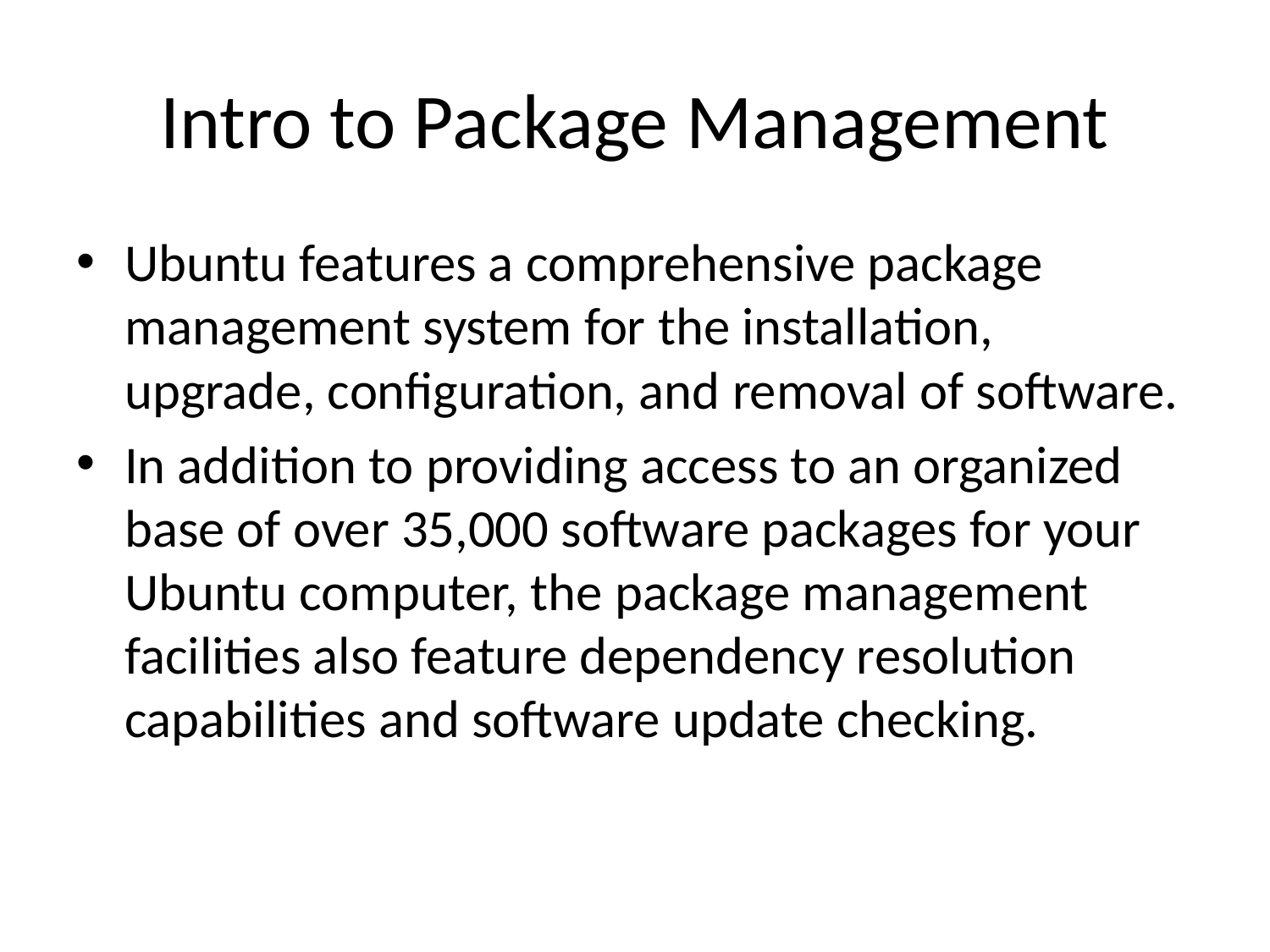

# Intro to Package Management
Ubuntu features a comprehensive package management system for the installation, upgrade, configuration, and removal of software.
In addition to providing access to an organized base of over 35,000 software packages for your Ubuntu computer, the package management facilities also feature dependency resolution capabilities and software update checking.